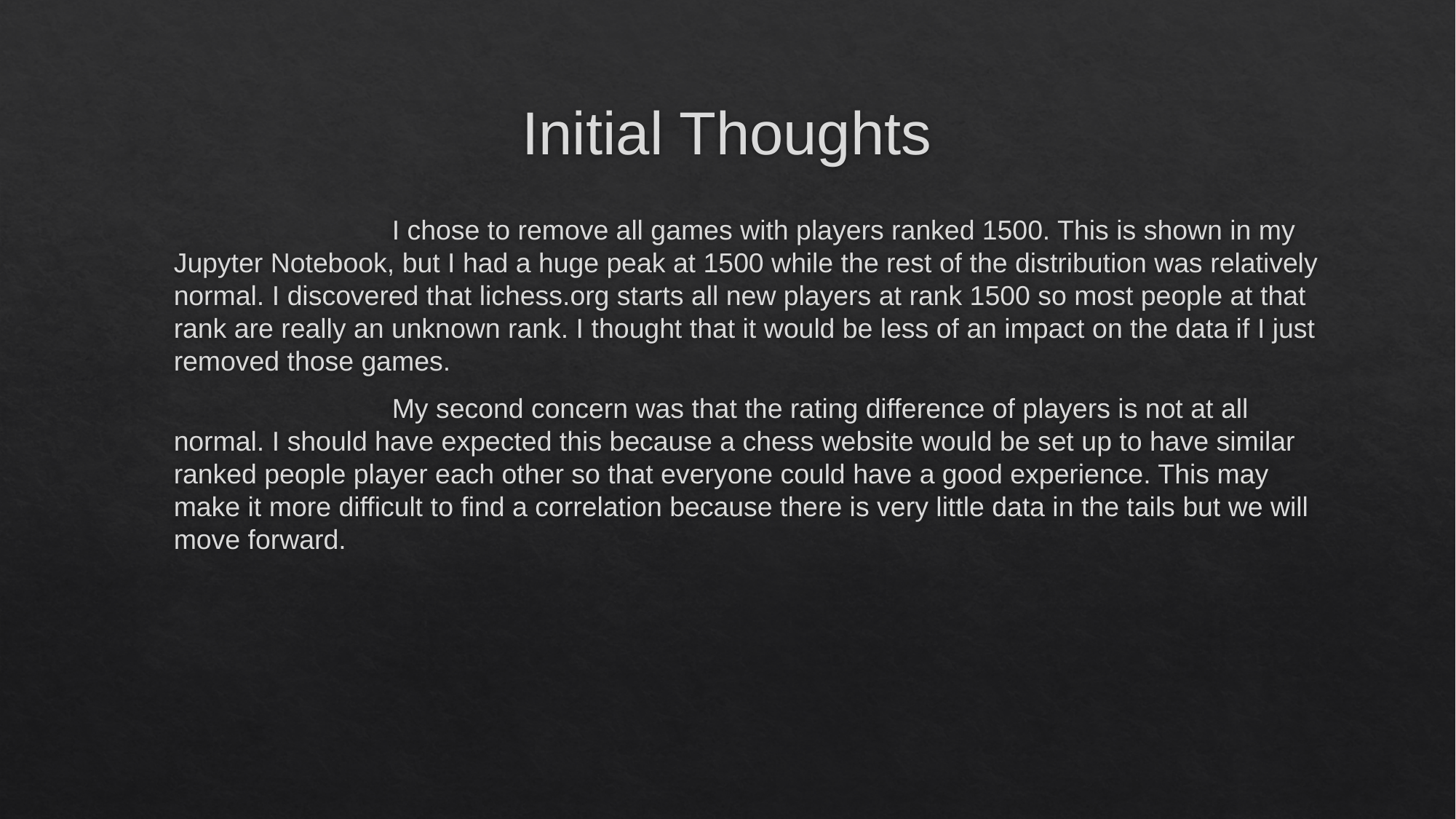

# Initial Thoughts
		I chose to remove all games with players ranked 1500. This is shown in my Jupyter Notebook, but I had a huge peak at 1500 while the rest of the distribution was relatively normal. I discovered that lichess.org starts all new players at rank 1500 so most people at that rank are really an unknown rank. I thought that it would be less of an impact on the data if I just removed those games.
		My second concern was that the rating difference of players is not at all normal. I should have expected this because a chess website would be set up to have similar ranked people player each other so that everyone could have a good experience. This may make it more difficult to find a correlation because there is very little data in the tails but we will move forward.